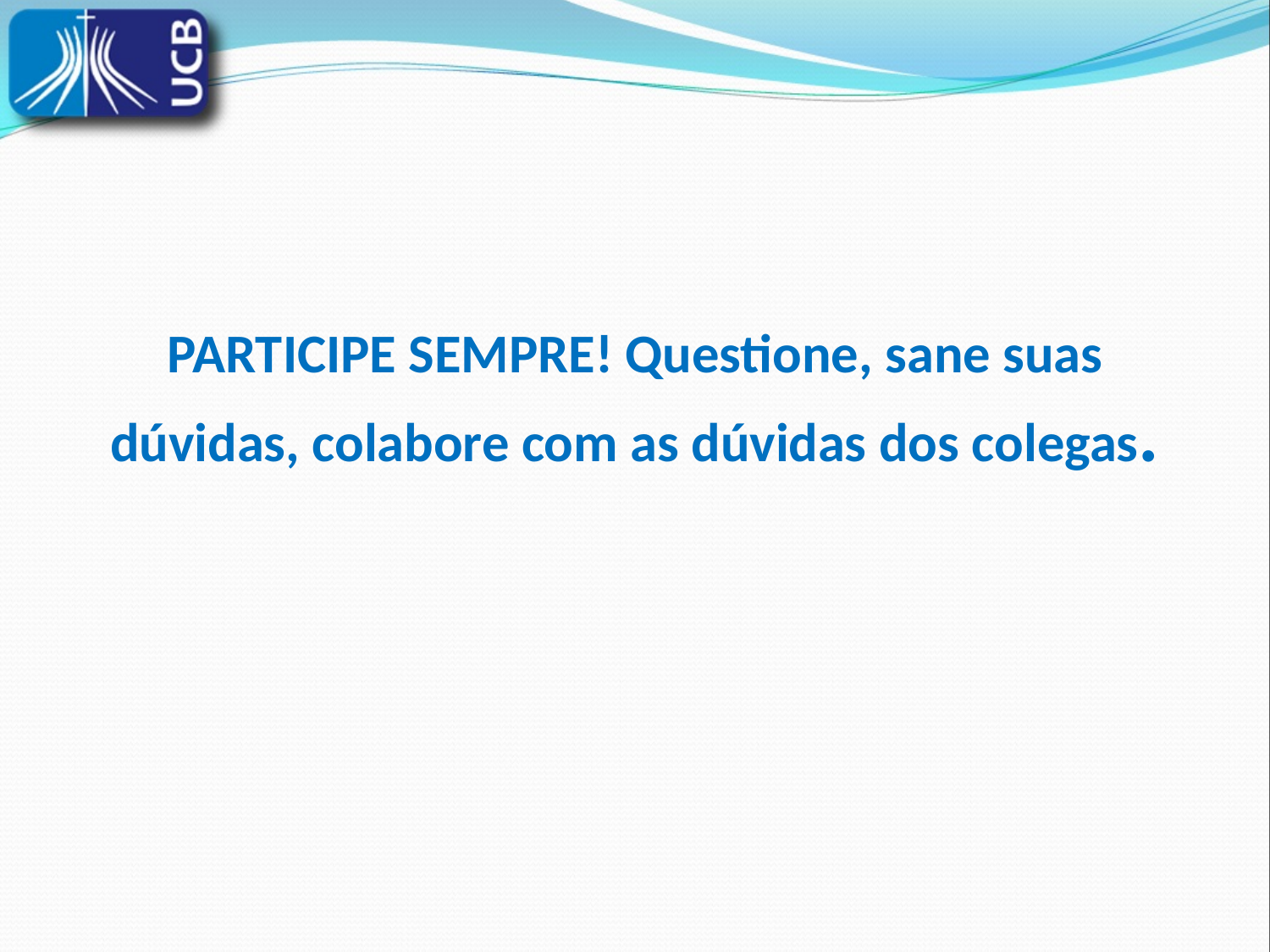

# PARTICIPE SEMPRE! Questione, sane suas dúvidas, colabore com as dúvidas dos colegas.